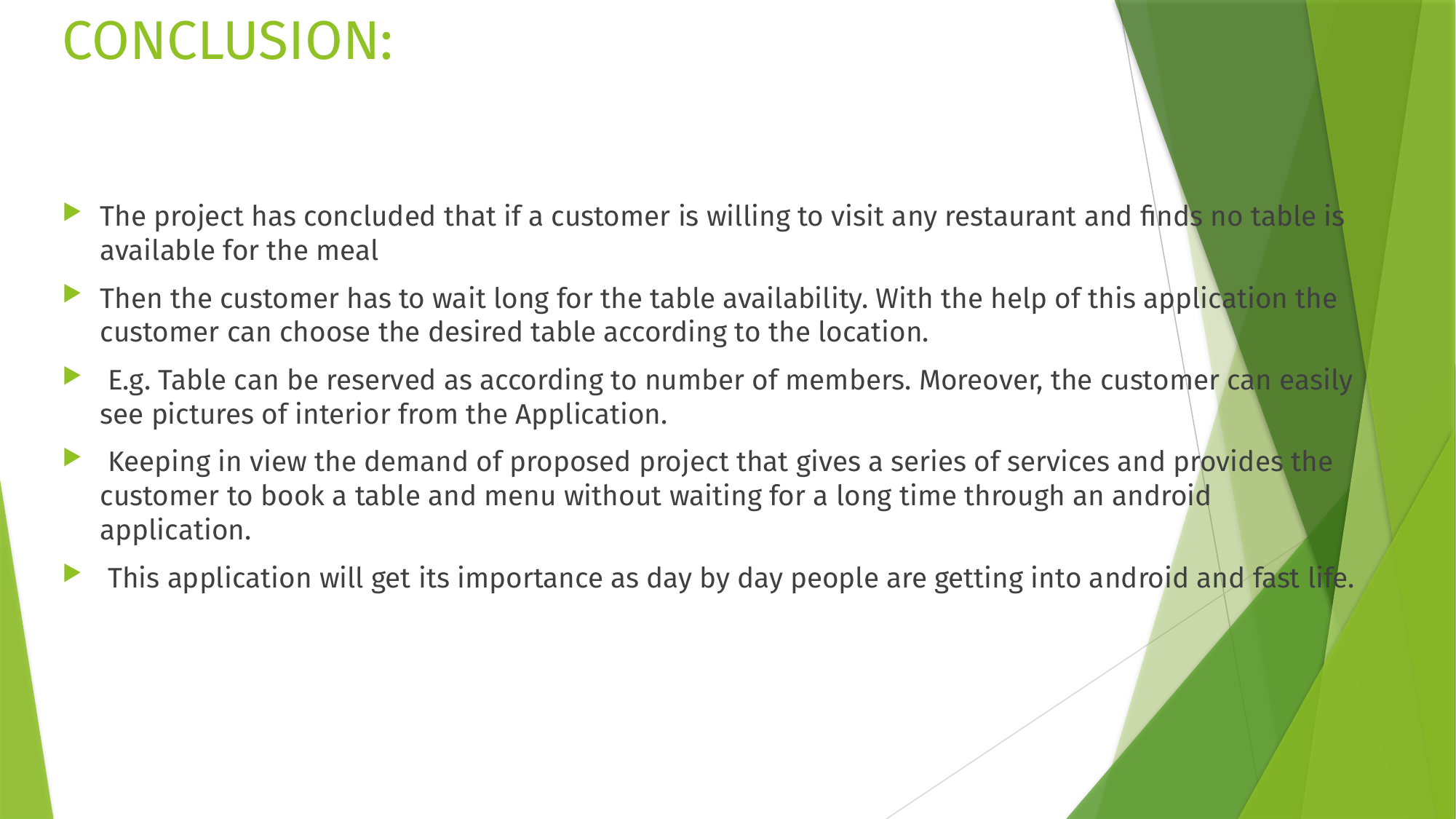

# CONCLUSION:
The project has concluded that if a customer is willing to visit any restaurant and finds no table is available for the meal
Then the customer has to wait long for the table availability. With the help of this application the customer can choose the desired table according to the location.
 E.g. Table can be reserved as according to number of members. Moreover, the customer can easily see pictures of interior from the Application.
 Keeping in view the demand of proposed project that gives a series of services and provides the customer to book a table and menu without waiting for a long time through an android application.
 This application will get its importance as day by day people are getting into android and fast life.